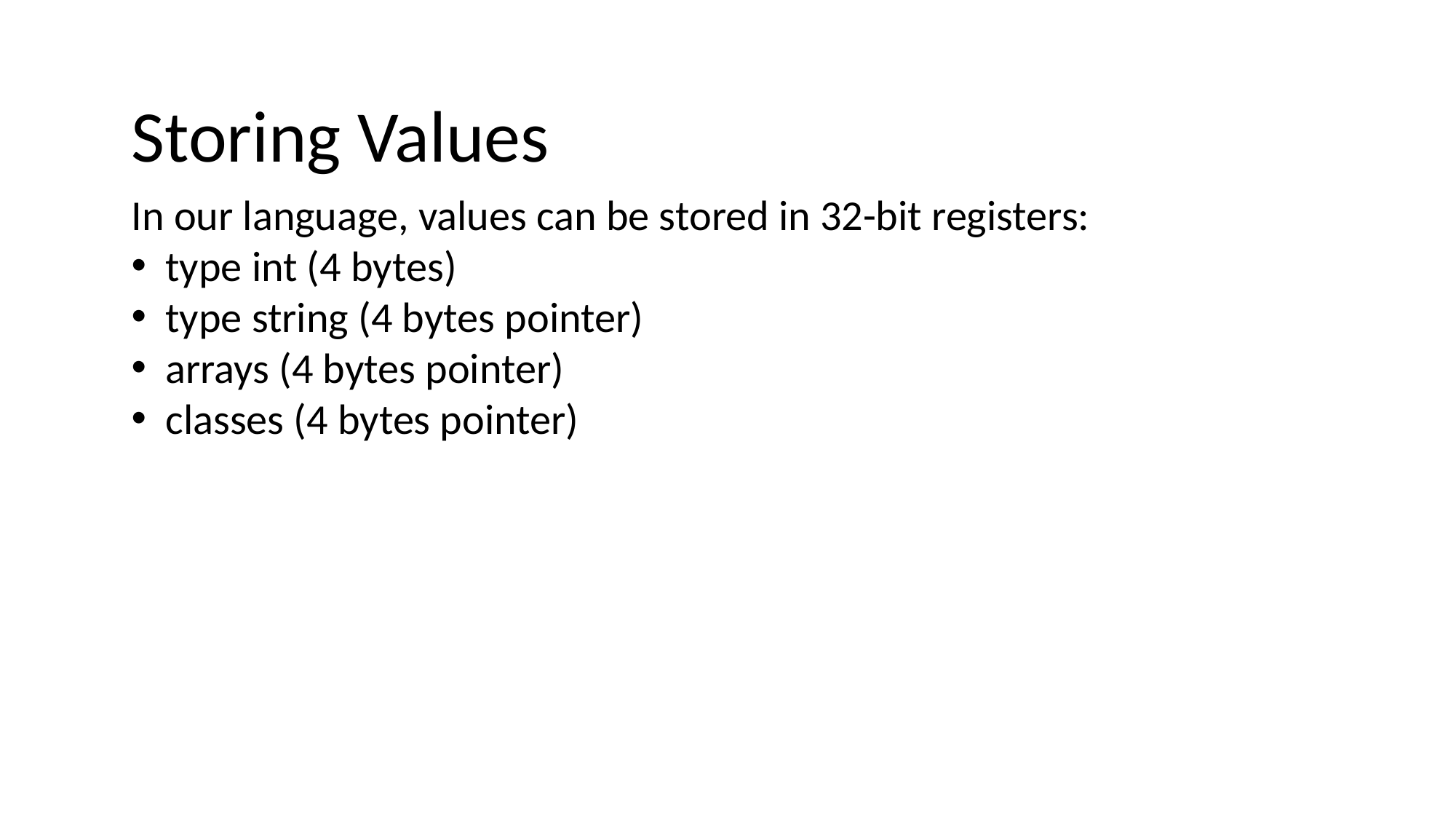

Storing Values
In our language, values can be stored in 32-bit registers:
type int (4 bytes)
type string (4 bytes pointer)
arrays (4 bytes pointer)
classes (4 bytes pointer)